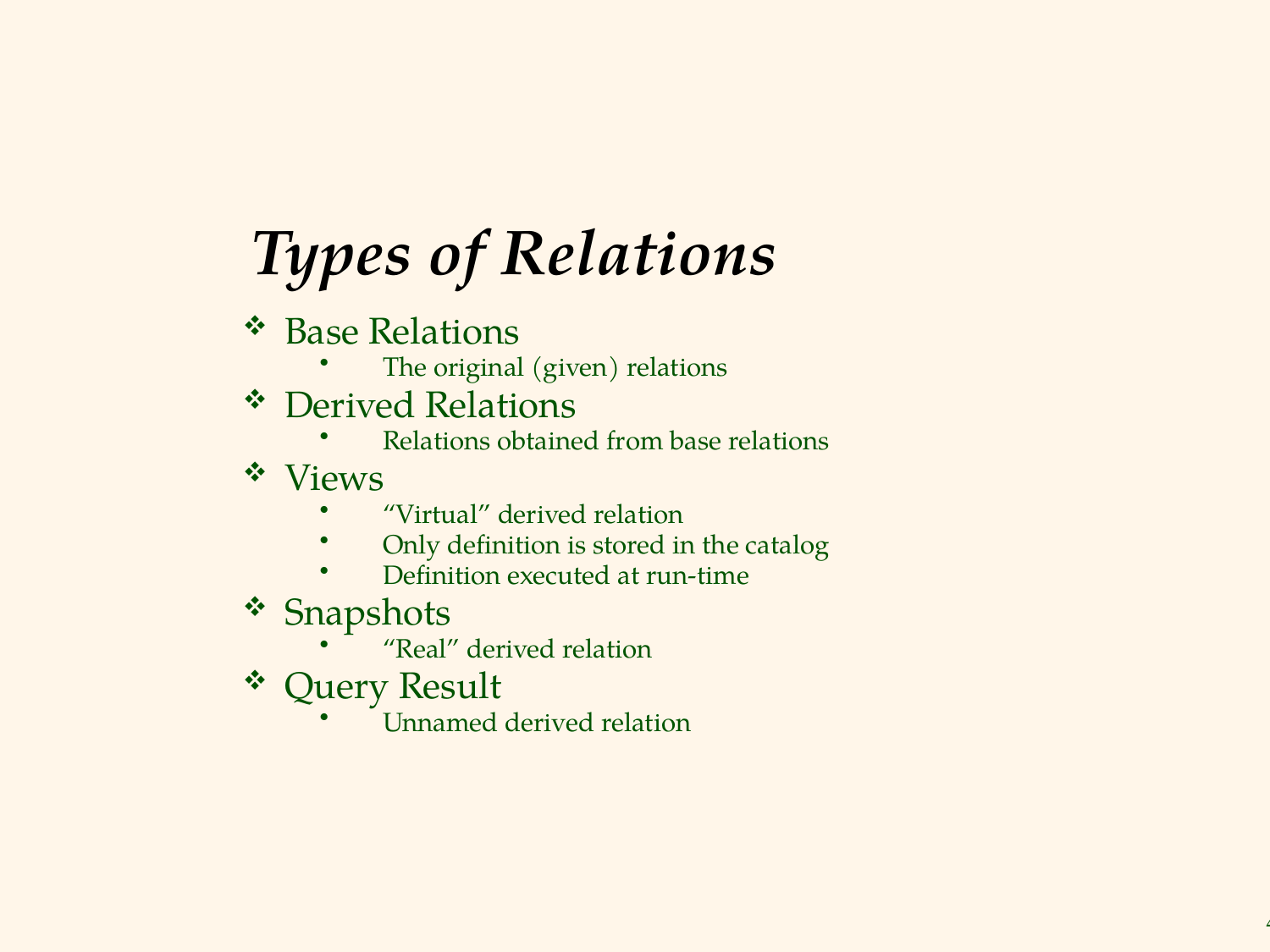

# Types of Relations
Base Relations
The original (given) relations
Derived Relations
Relations obtained from base relations
Views
“Virtual” derived relation
Only definition is stored in the catalog
Definition executed at run-time
Snapshots
“Real” derived relation
Query Result
Unnamed derived relation